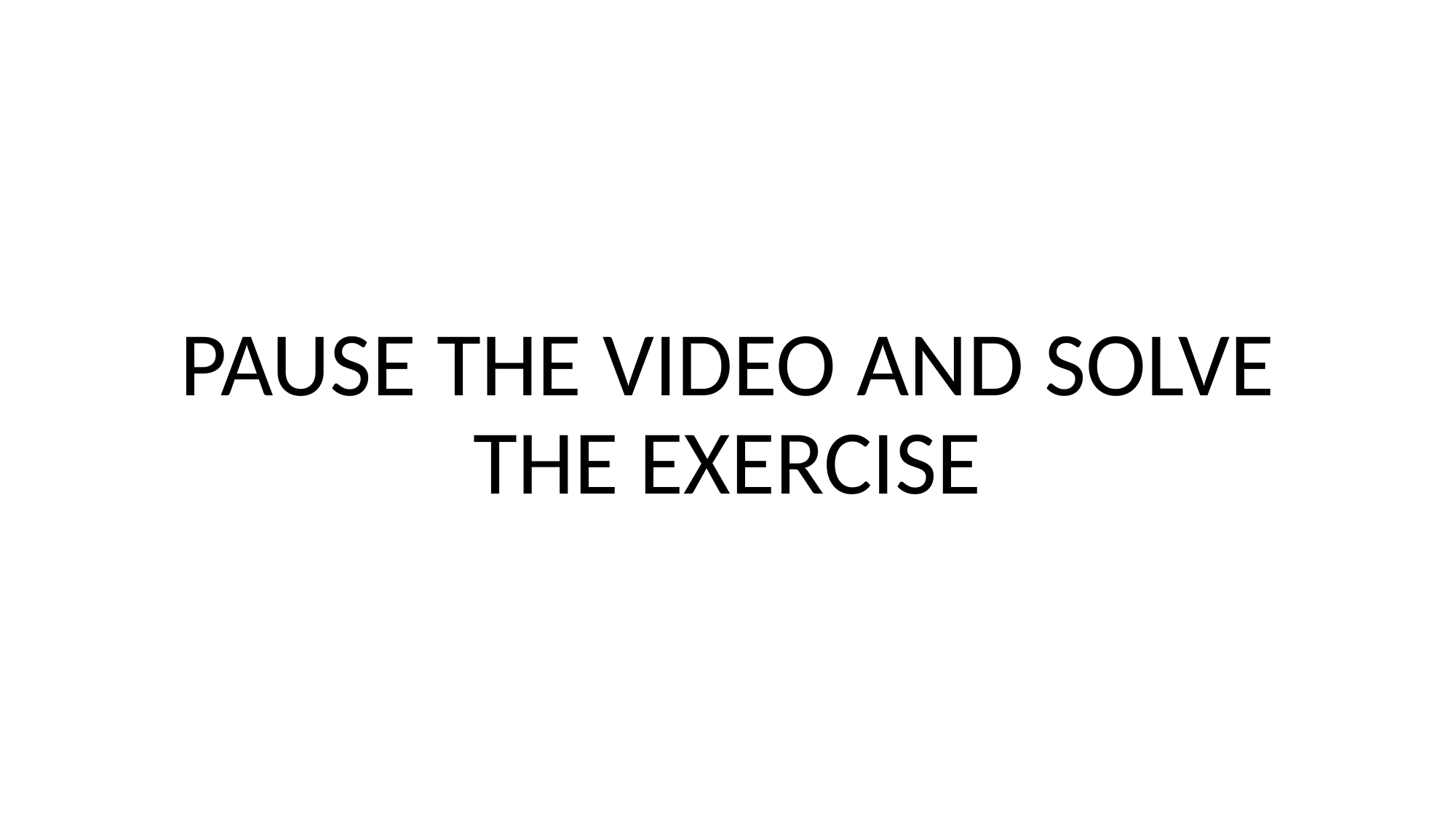

# PAUSE THE VIDEO AND SOLVE THE EXERCISE